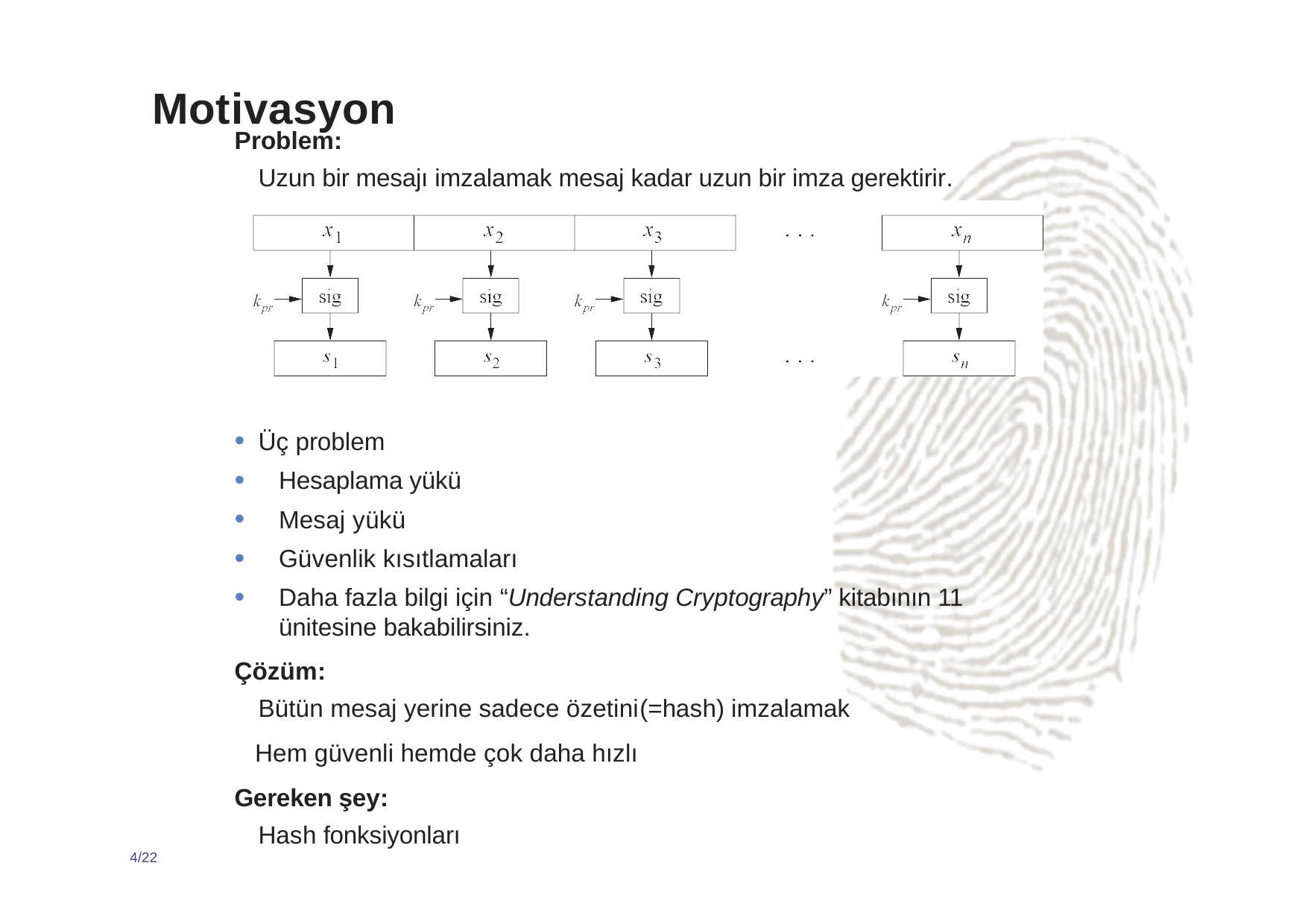

# Motivasyon

Problem:
Uzun bir mesajı imzalamak mesaj kadar uzun bir imza gerektirir.

Üç problem

Hesaplama yükü

Mesaj yükü

Güvenlik kısıtlamaları

Daha fazla bilgi için “Understanding Cryptography” kitabının 11 ünitesine bakabilirsiniz.

Çözüm:
Bütün mesaj yerine sadece özetini(=hash) imzalamak

Hem güvenli hemde çok daha hızlı

Gereken şey:
Hash fonksiyonları
4/22